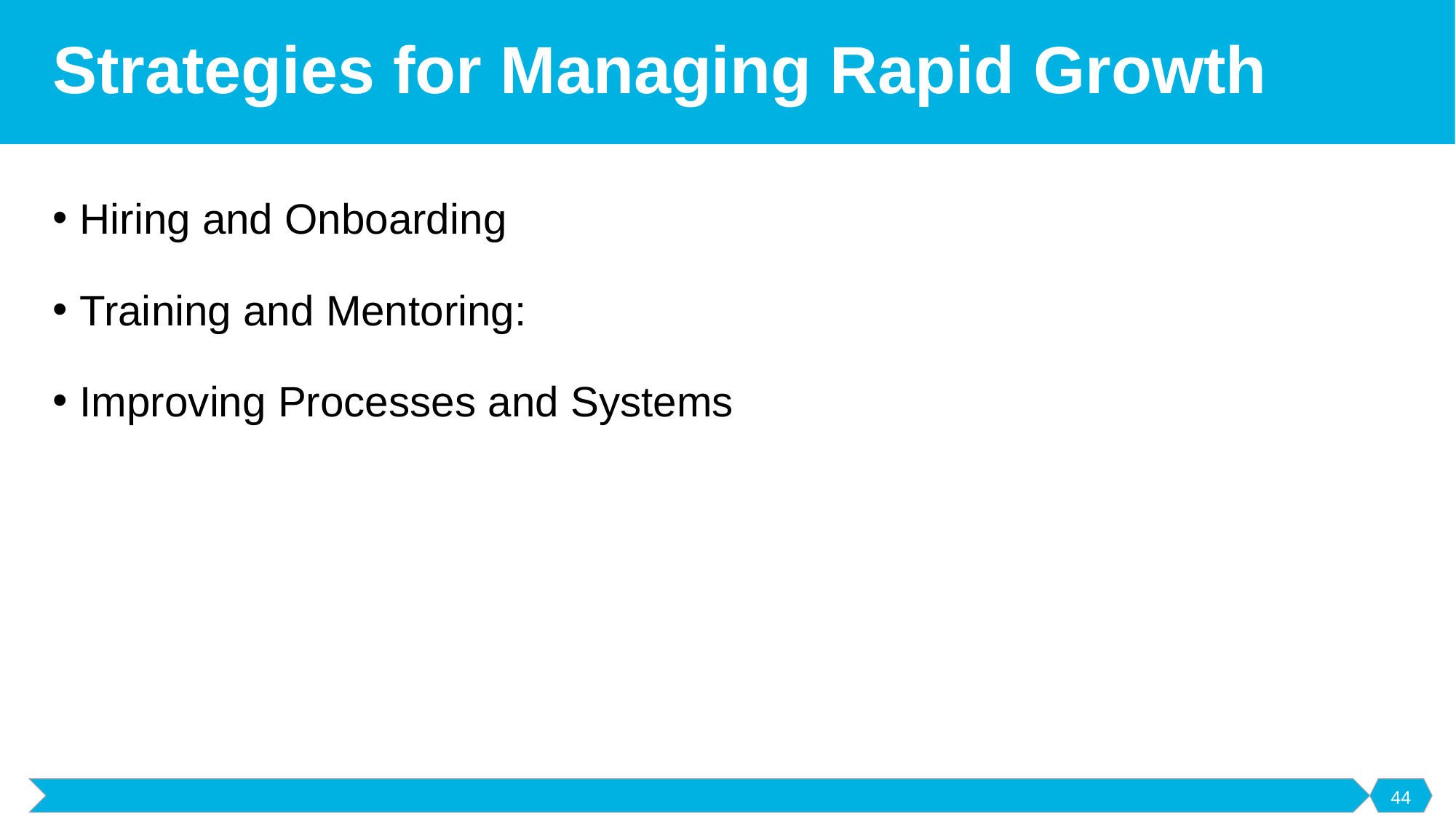

# Strategies for Managing Rapid Growth
Hiring and Onboarding
Training and Mentoring:
Improving Processes and Systems
44